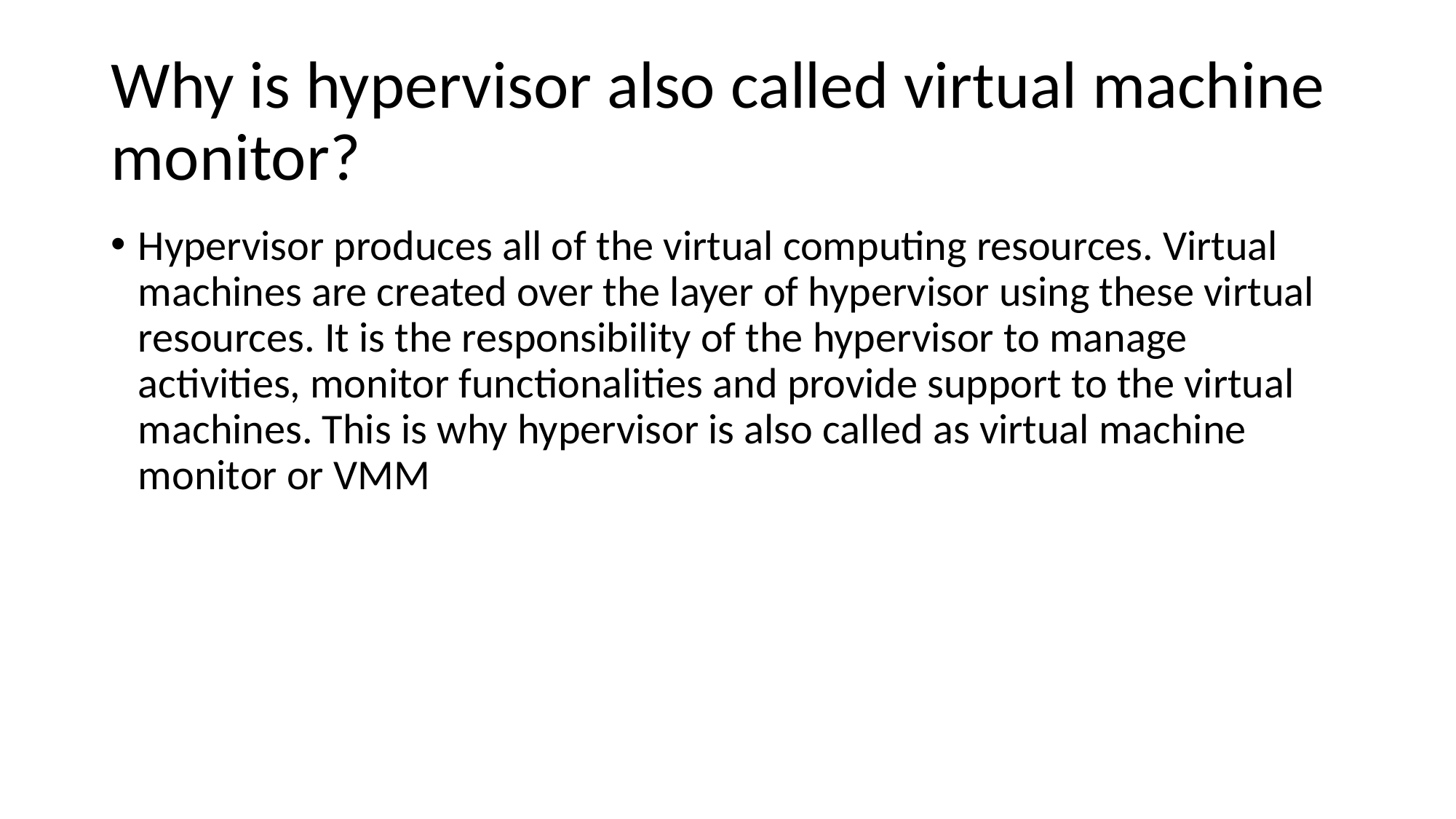

# Why is hypervisor also called virtual machine monitor?
Hypervisor produces all of the virtual computing resources. Virtual machines are created over the layer of hypervisor using these virtual resources. It is the responsibility of the hypervisor to manage activities, monitor functionalities and provide support to the virtual machines. This is why hypervisor is also called as virtual machine monitor or VMM